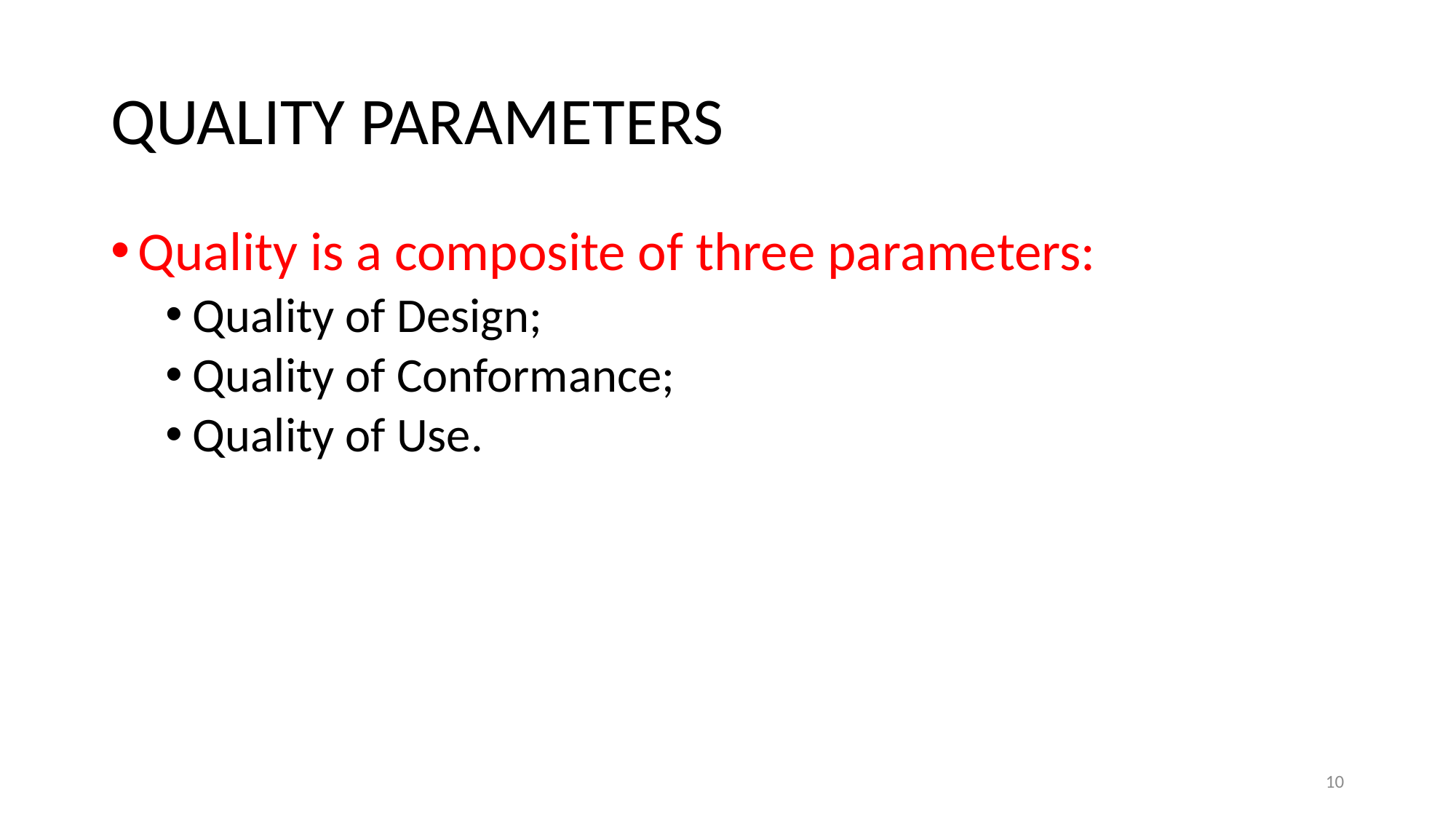

# QUALITY PARAMETERS
Quality is a composite of three parameters:
Quality of Design;
Quality of Conformance;
Quality of Use.
10